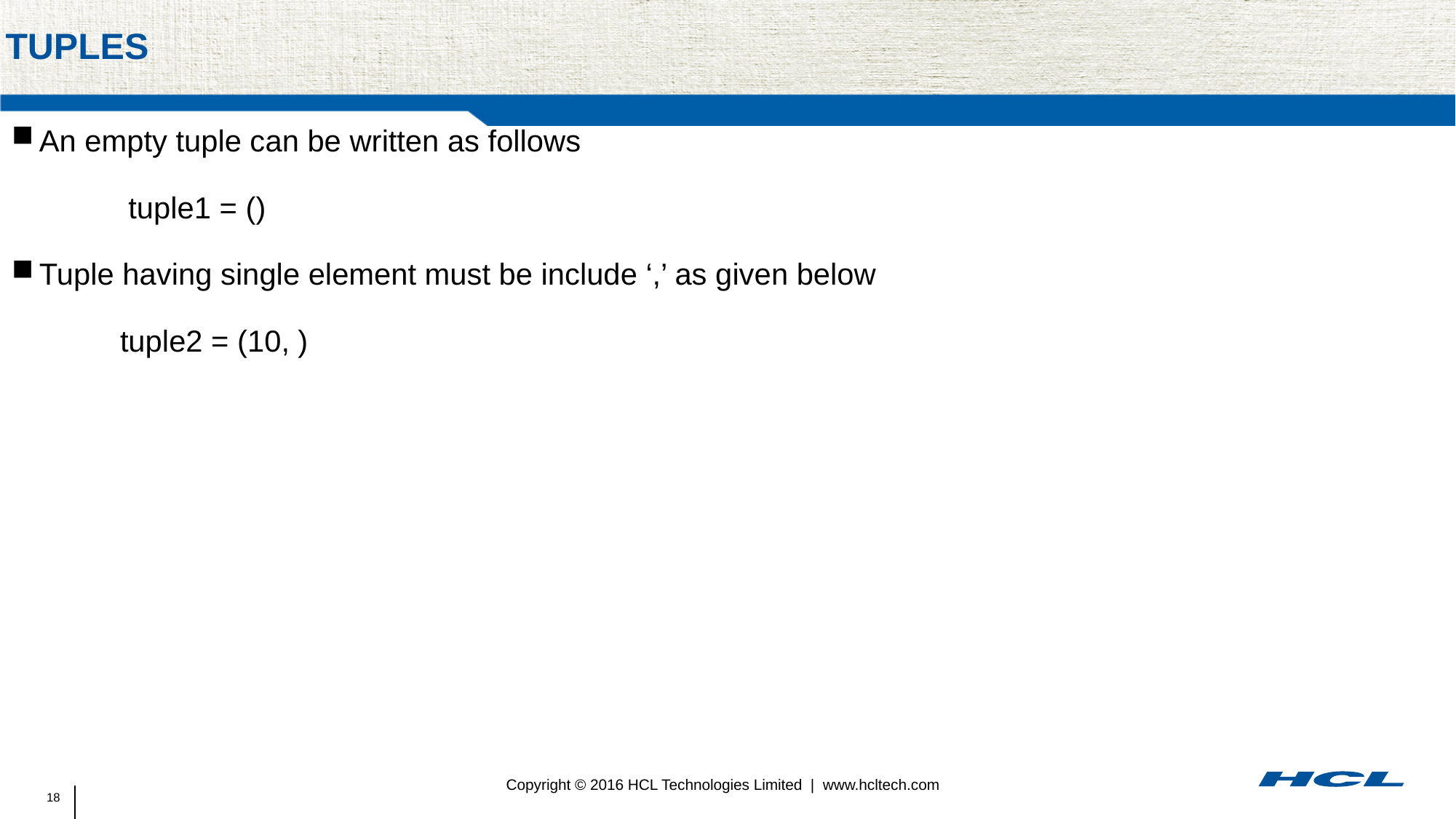

# Tuples
An empty tuple can be written as follows
	 tuple1 = ()
Tuple having single element must be include ‘,’ as given below
	tuple2 = (10, )